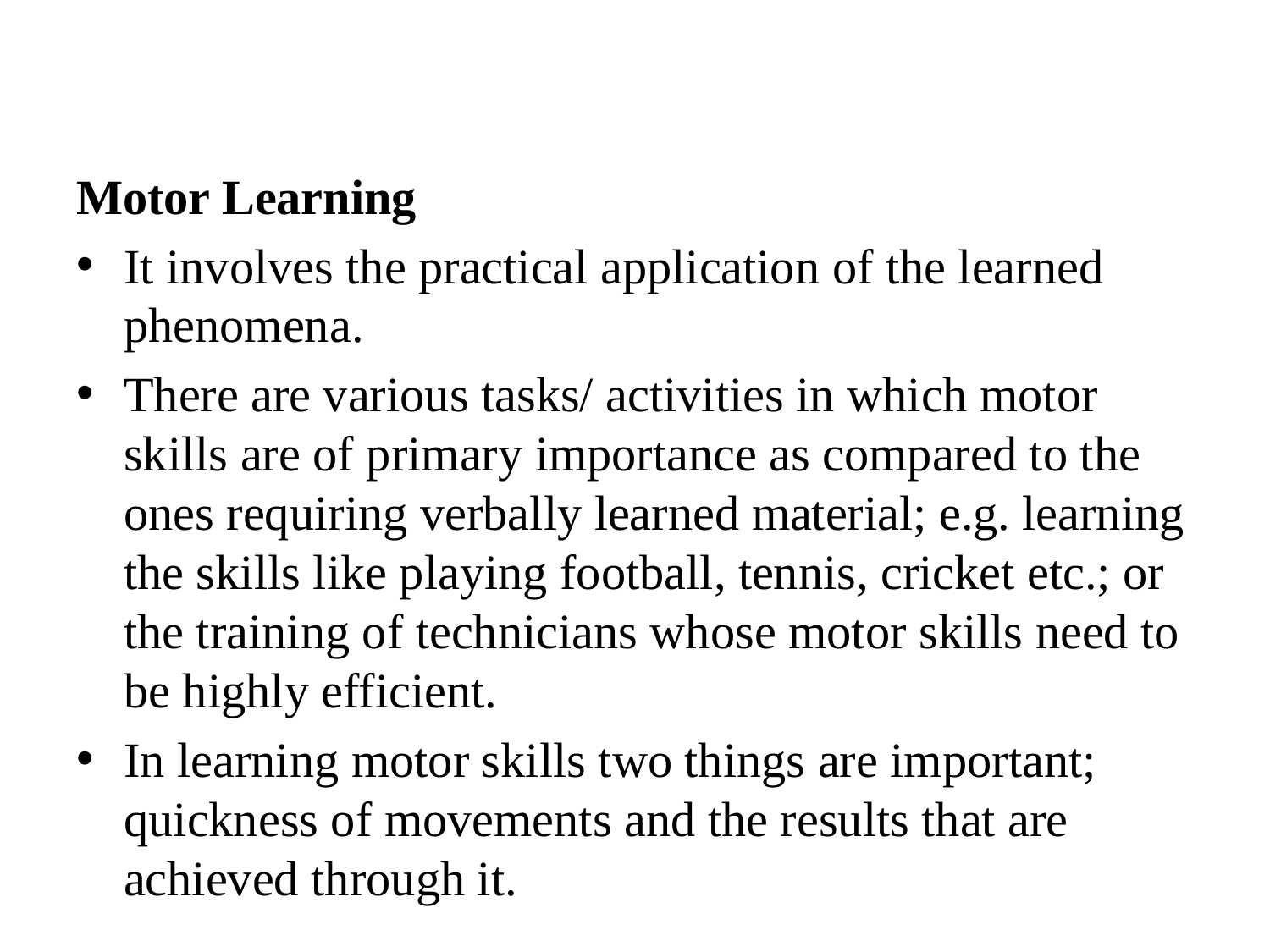

#
Motor Learning
It involves the practical application of the learned phenomena.
There are various tasks/ activities in which motor skills are of primary importance as compared to the ones requiring verbally learned material; e.g. learning the skills like playing football, tennis, cricket etc.; or the training of technicians whose motor skills need to be highly efficient.
In learning motor skills two things are important; quickness of movements and the results that are achieved through it.